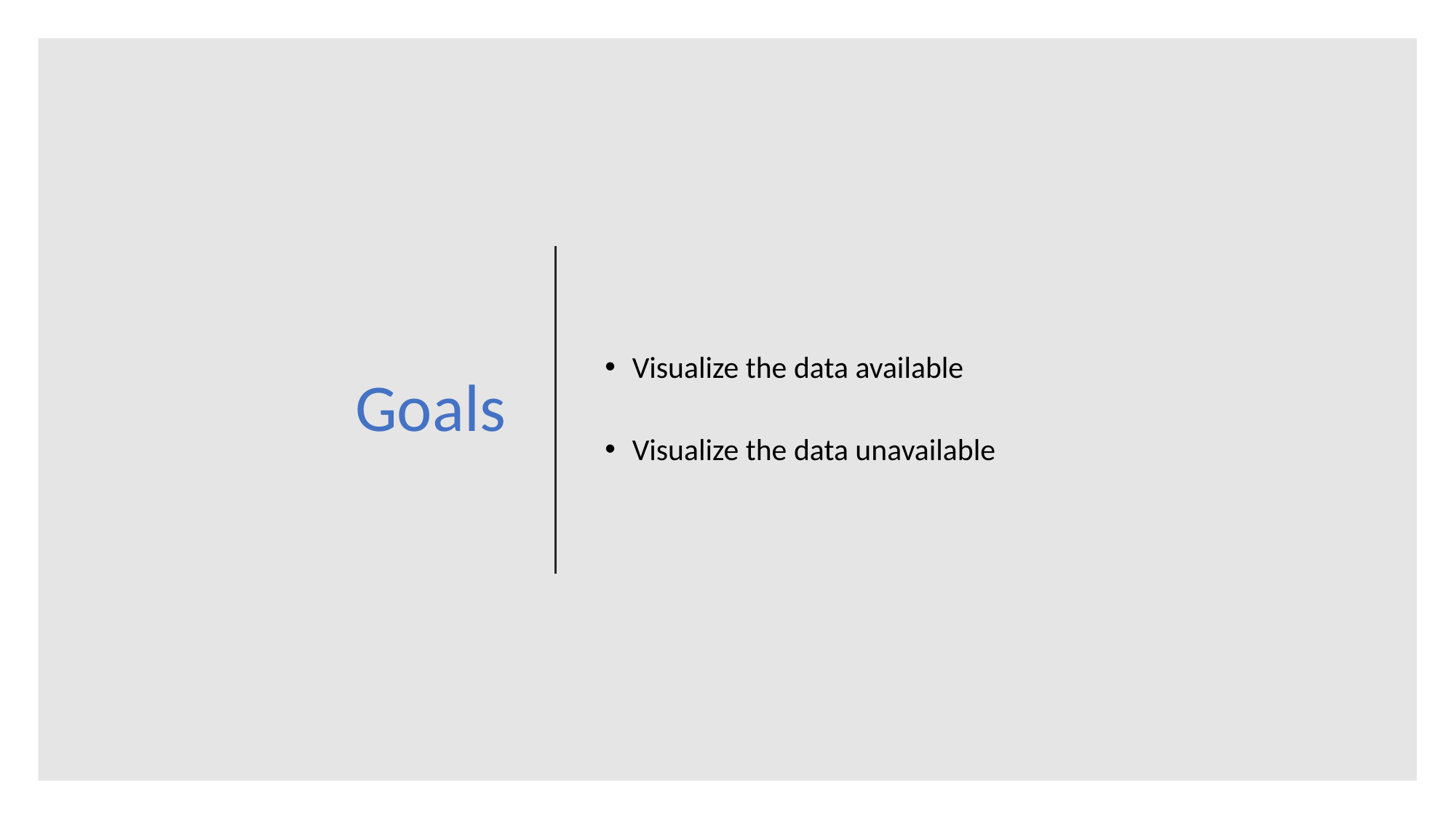

# Goals
Visualize the data available
Visualize the data unavailable